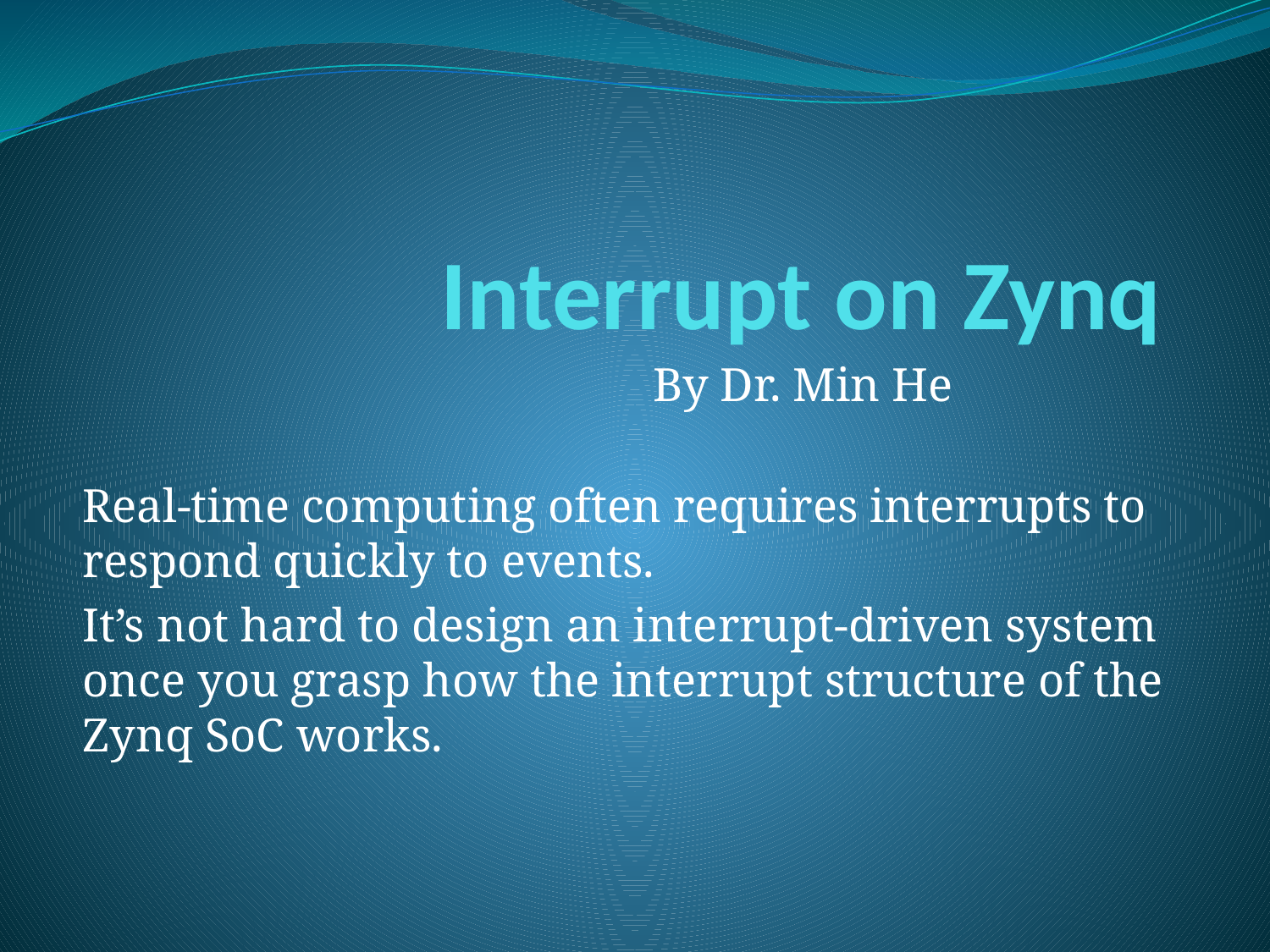

# Interrupt on Zynq
By Dr. Min He
Real-time computing often requires interrupts to respond quickly to events.
It’s not hard to design an interrupt-driven system once you grasp how the interrupt structure of the Zynq SoC works.